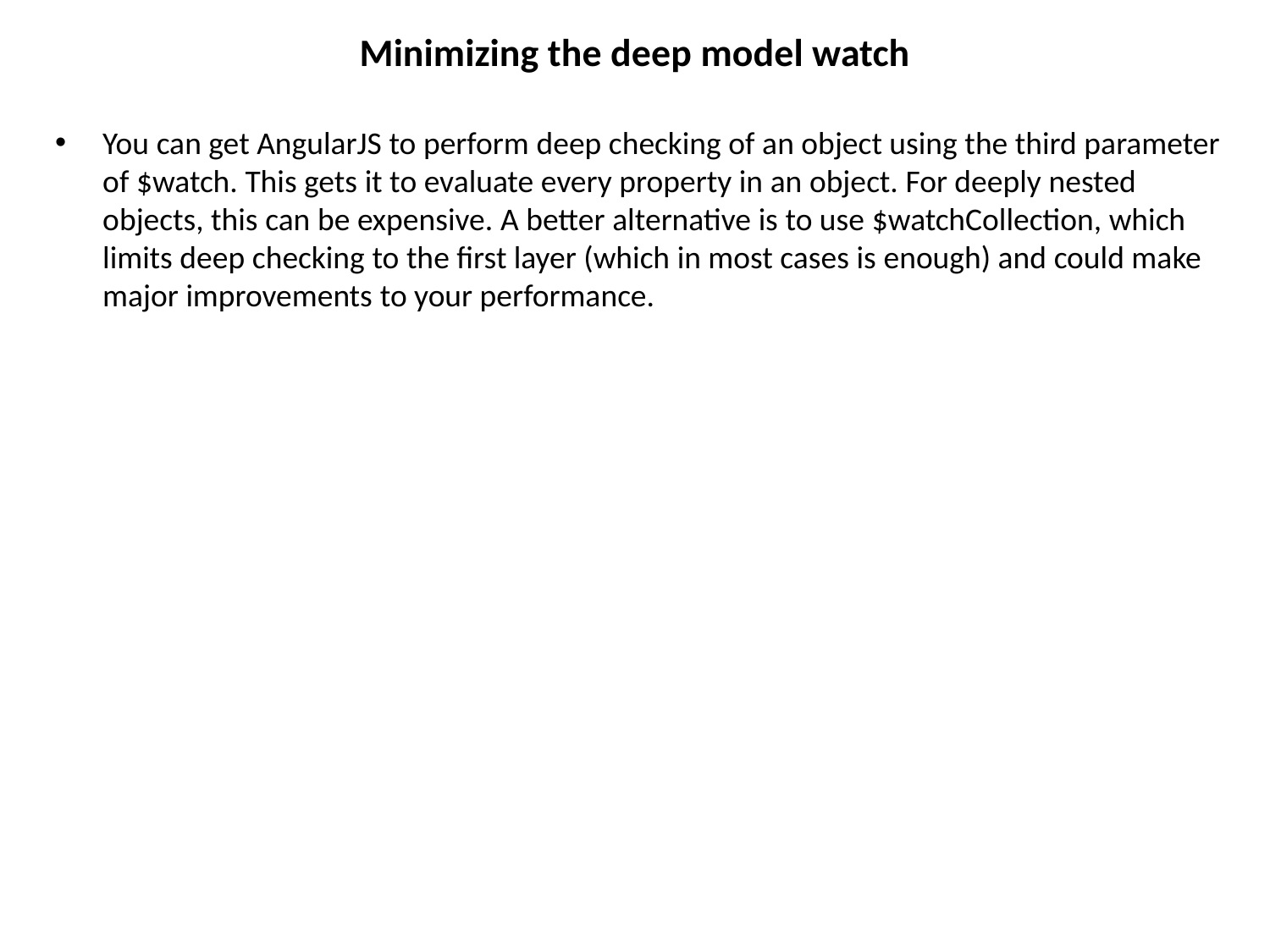

# Minimizing the deep model watch
You can get AngularJS to perform deep checking of an object using the third parameter of $watch. This gets it to evaluate every property in an object. For deeply nested objects, this can be expensive. A better alternative is to use $watchCollection, which limits deep checking to the first layer (which in most cases is enough) and could make major improvements to your performance.